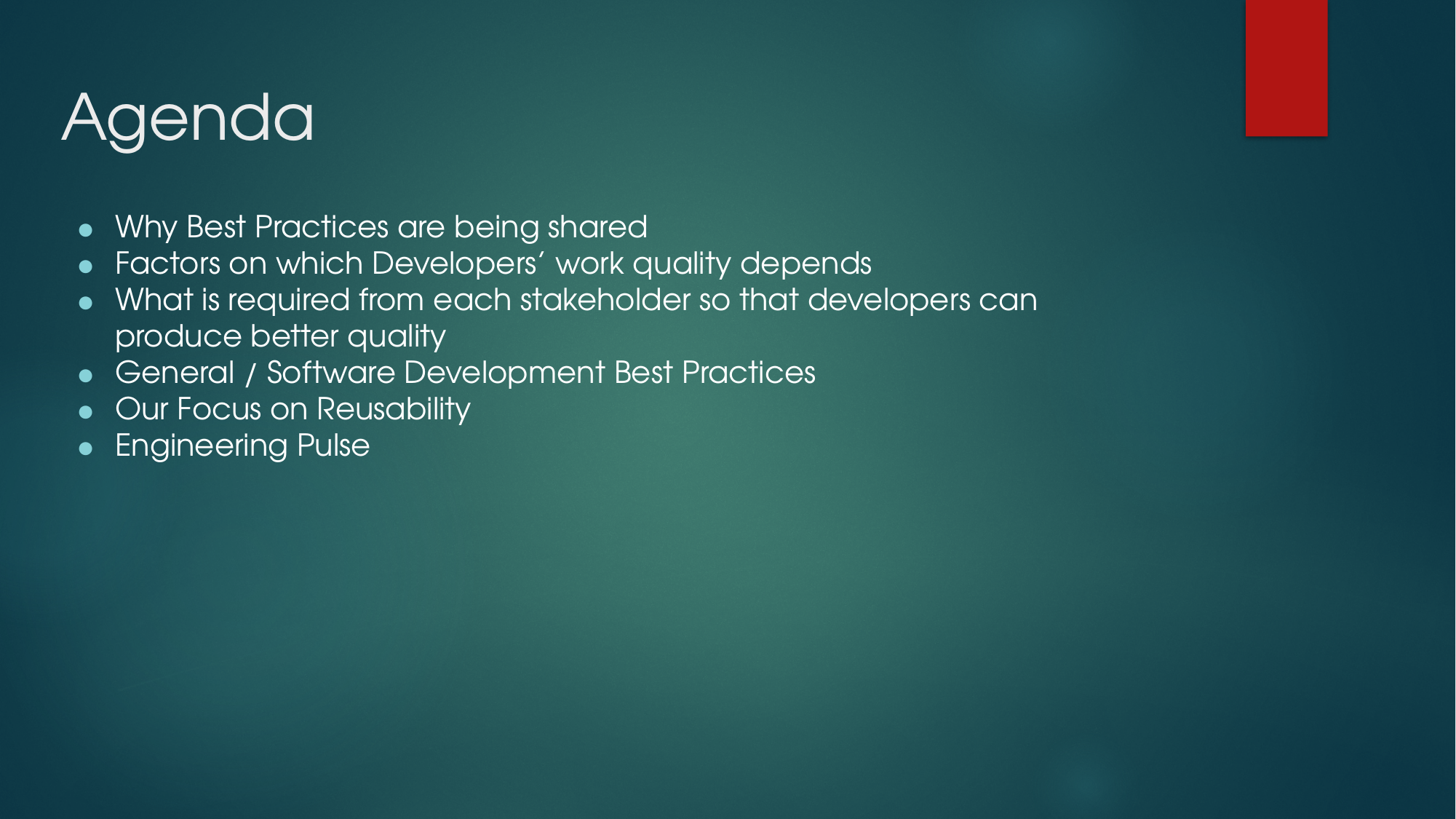

# Agenda
Why Best Practices are being shared
Factors on which Developers’ work quality depends
What is required from each stakeholder so that developers can produce better quality
General / Software Development Best Practices
Our Focus on Reusability
Engineering Pulse